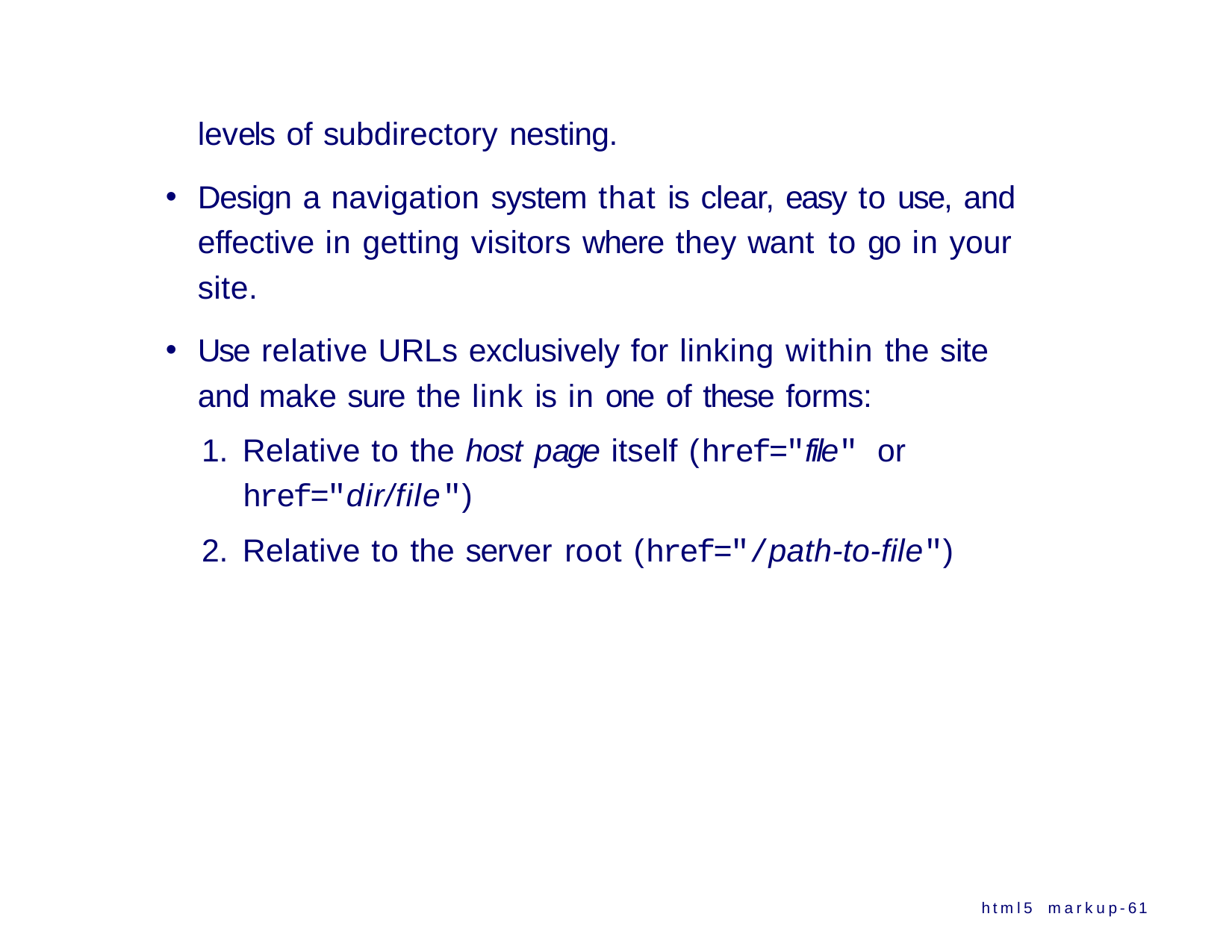

levels of subdirectory nesting.

Design a navigation system that is clear, easy to use, and effective in getting visitors where they want to go in your site.

Use relative URLs exclusively for linking within the site and make sure the link is in one of these forms:

Relative to the host page itself (href="file" or
href="dir/file")

Relative to the server root (href="/path-to-file")
html5  markup-61